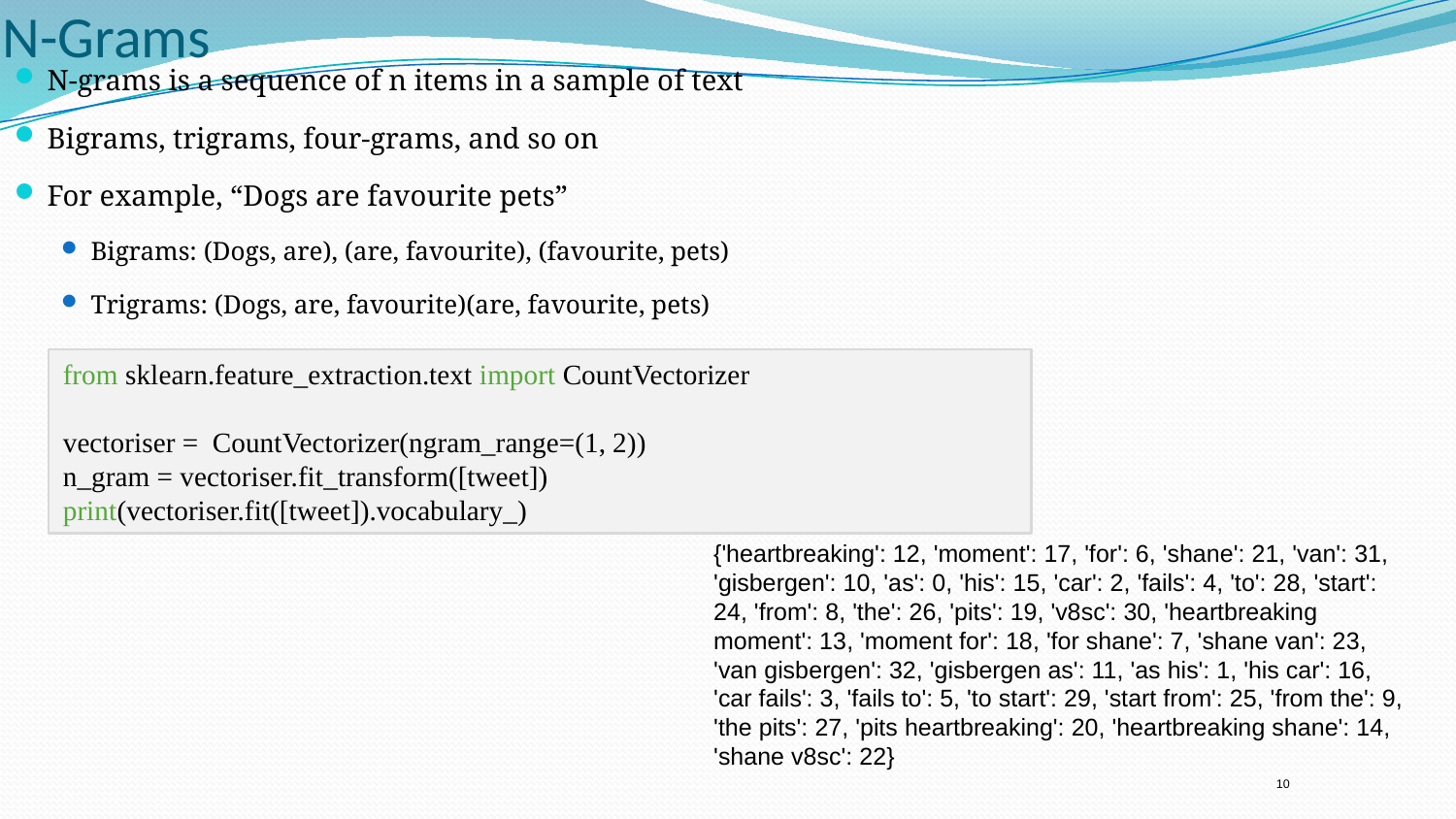

# N-Grams
N-grams is a sequence of n items in a sample of text
Bigrams, trigrams, four-grams, and so on
For example, “Dogs are favourite pets”
Bigrams: (Dogs, are), (are, favourite), (favourite, pets)
Trigrams: (Dogs, are, favourite)(are, favourite, pets)

from sklearn.feature_extraction.text import CountVectorizer

vectoriser =  CountVectorizer(ngram_range=(1, 2))
n_gram = vectoriser.fit_transform([tweet])
print(vectoriser.fit([tweet]).vocabulary_)
{'heartbreaking': 12, 'moment': 17, 'for': 6, 'shane': 21, 'van': 31, 'gisbergen': 10, 'as': 0, 'his': 15, 'car': 2, 'fails': 4, 'to': 28, 'start': 24, 'from': 8, 'the': 26, 'pits': 19, 'v8sc': 30, 'heartbreaking moment': 13, 'moment for': 18, 'for shane': 7, 'shane van': 23, 'van gisbergen': 32, 'gisbergen as': 11, 'as his': 1, 'his car': 16, 'car fails': 3, 'fails to': 5, 'to start': 29, 'start from': 25, 'from the': 9, 'the pits': 27, 'pits heartbreaking': 20, 'heartbreaking shane': 14, 'shane v8sc': 22}
10